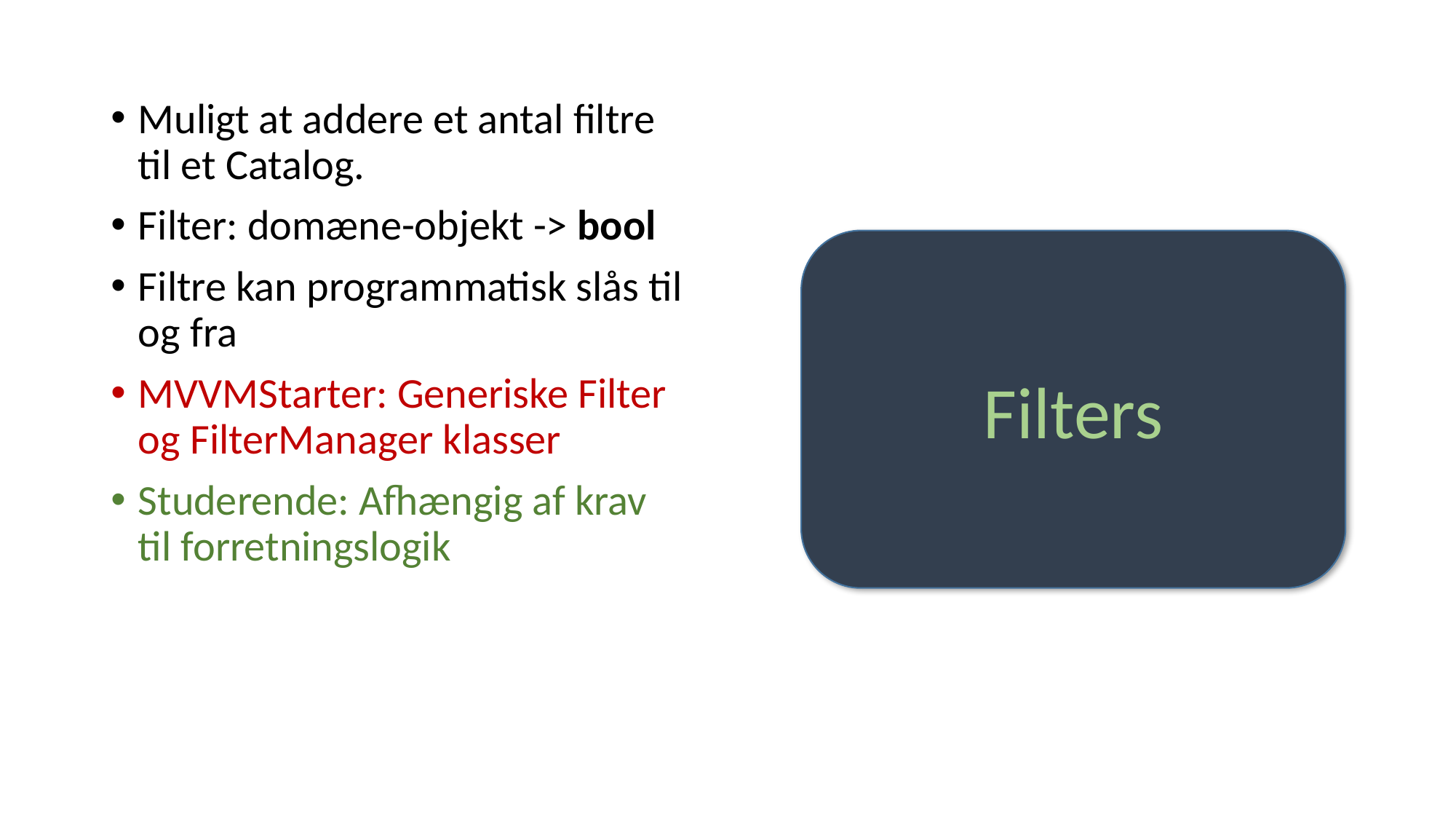

Muligt at addere et antal filtre til et Catalog.
Filter: domæne-objekt -> bool
Filtre kan programmatisk slås til og fra
MVVMStarter: Generiske Filter og FilterManager klasser
Studerende: Afhængig af krav til forretningslogik

Filters